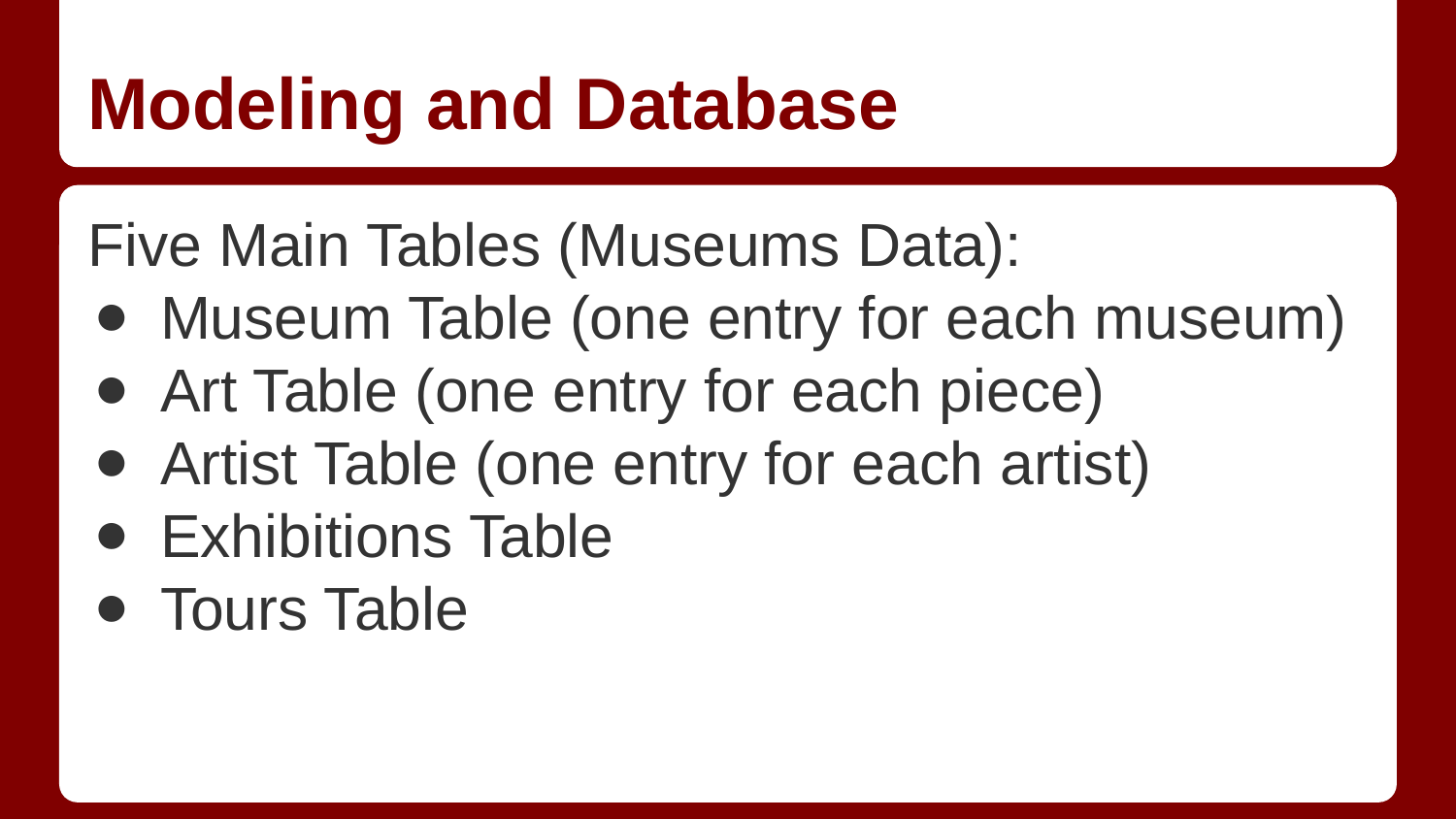

# Modeling and Database
Five Main Tables (Museums Data):
Museum Table (one entry for each museum)
Art Table (one entry for each piece)
Artist Table (one entry for each artist)
Exhibitions Table
Tours Table